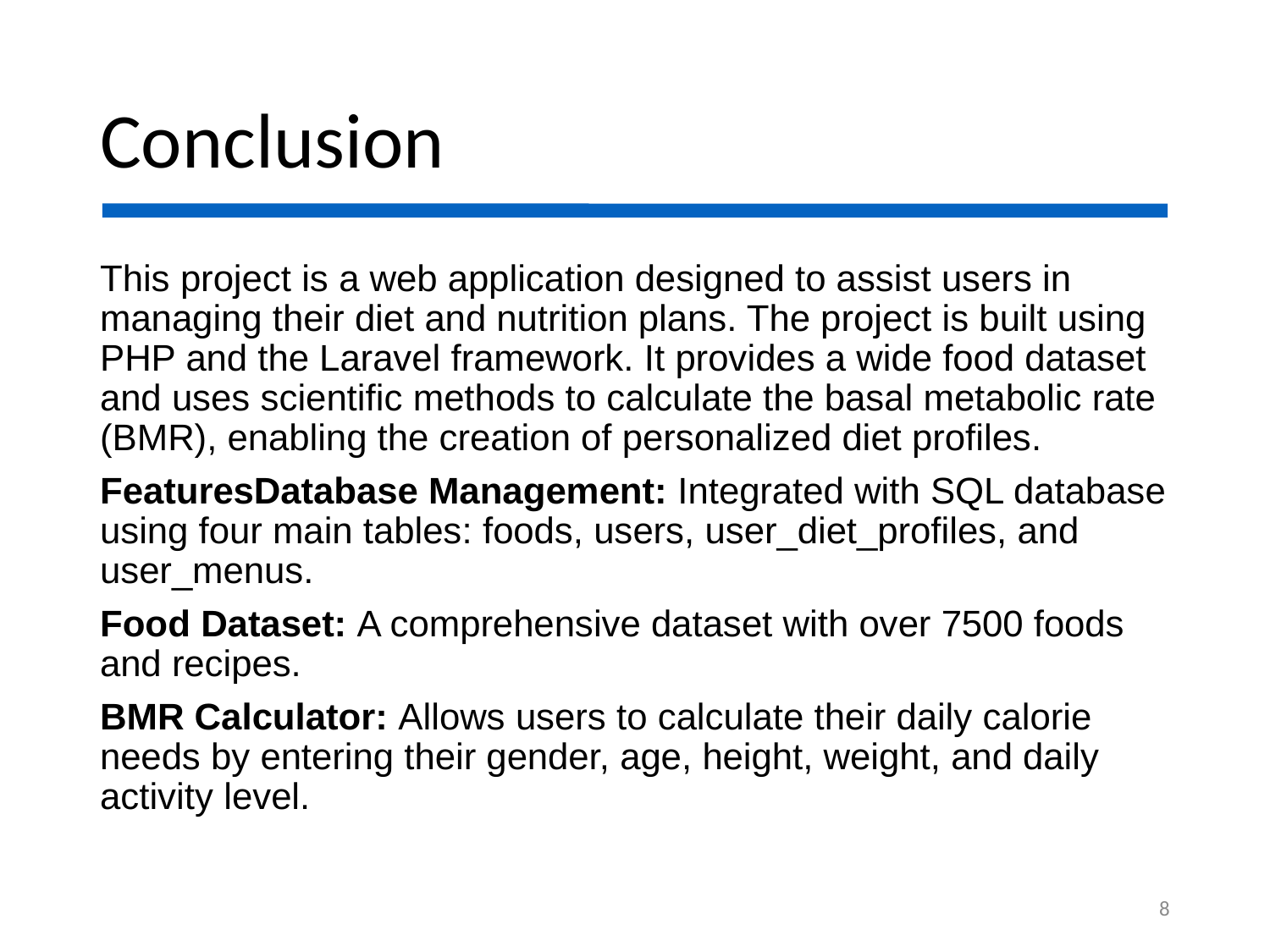

# Conclusion

This project is a web application designed to assist users in managing their diet and nutrition plans. The project is built using PHP and the Laravel framework. It provides a wide food dataset and uses scientific methods to calculate the basal metabolic rate (BMR), enabling the creation of personalized diet profiles.
FeaturesDatabase Management: Integrated with SQL database using four main tables: foods, users, user_diet_profiles, and user_menus.
Food Dataset: A comprehensive dataset with over 7500 foods and recipes.
BMR Calculator: Allows users to calculate their daily calorie needs by entering their gender, age, height, weight, and daily activity level.

8